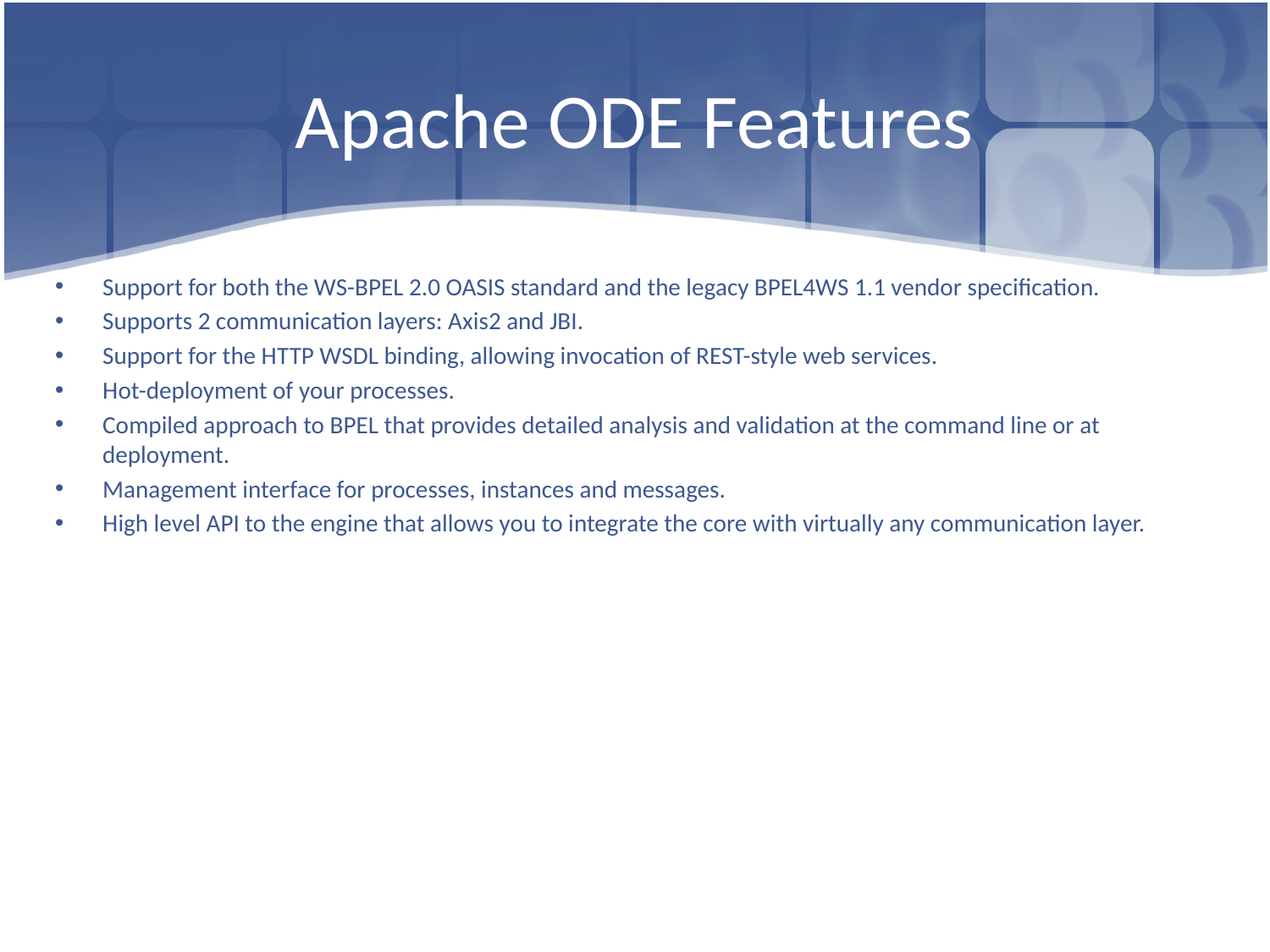

# Apache ODE Features
Support for both the WS-BPEL 2.0 OASIS standard and the legacy BPEL4WS 1.1 vendor specification.
Supports 2 communication layers: Axis2 and JBI.
Support for the HTTP WSDL binding, allowing invocation of REST-style web services.
Hot-deployment of your processes.
Compiled approach to BPEL that provides detailed analysis and validation at the command line or at deployment.
Management interface for processes, instances and messages.
High level API to the engine that allows you to integrate the core with virtually any communication layer.